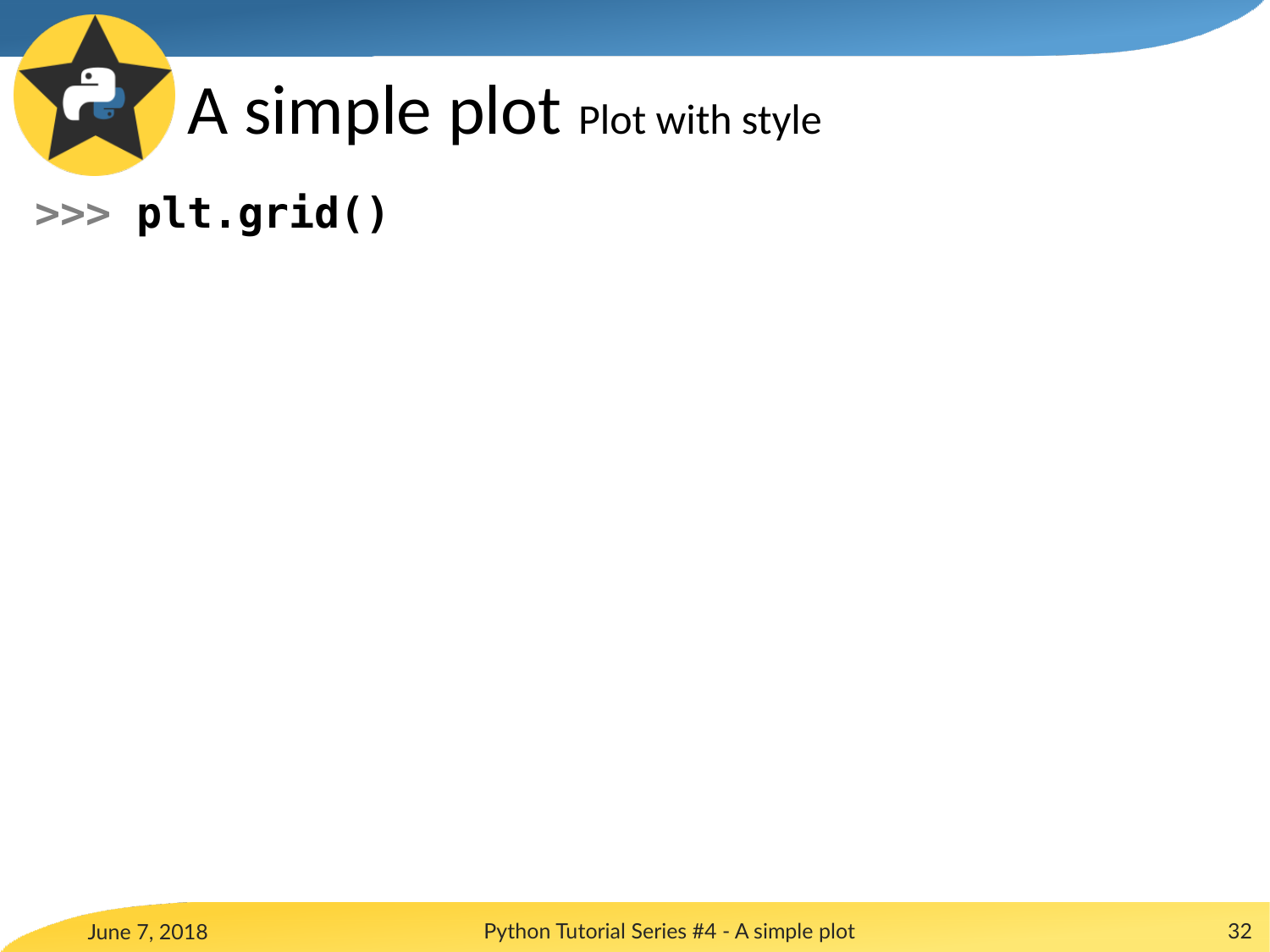

# A simple plot Plot with style
>>> plt.grid()
Python Tutorial Series #4 - A simple plot
32
June 7, 2018